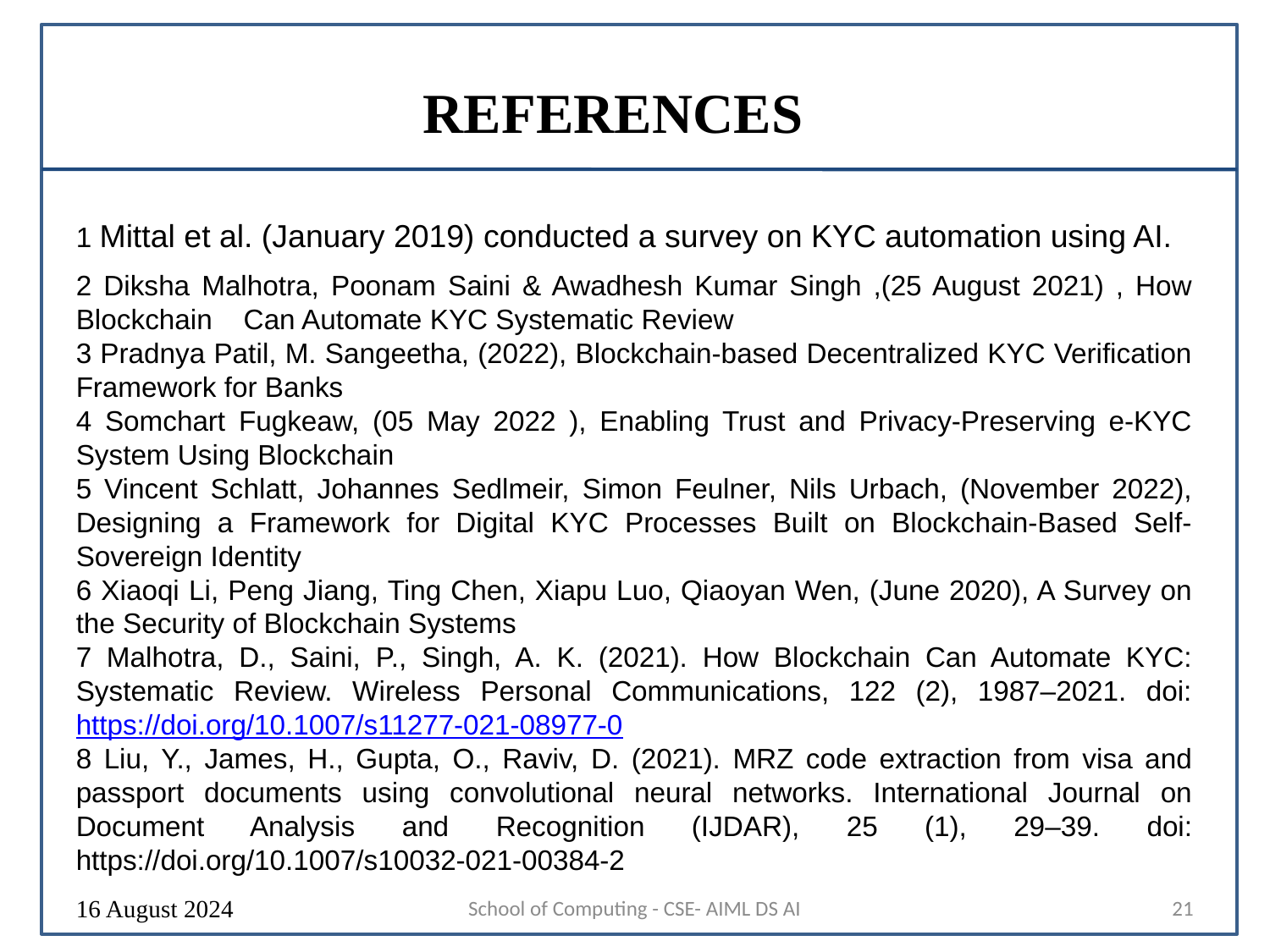

# REFERENCES
1 Mittal et al. (January 2019) conducted a survey on KYC automation using AI.
2 Diksha Malhotra, Poonam Saini & Awadhesh Kumar Singh ,(25 August 2021) , How Blockchain    Can Automate KYC Systematic Review
3 Pradnya Patil, M. Sangeetha, (2022), Blockchain-based Decentralized KYC Verification Framework for Banks
4 Somchart Fugkeaw, (05 May 2022 ), Enabling Trust and Privacy-Preserving e-KYC System Using Blockchain
5 Vincent Schlatt, Johannes Sedlmeir, Simon Feulner, Nils Urbach, (November 2022), Designing a Framework for Digital KYC Processes Built on Blockchain-Based Self-Sovereign Identity
6 Xiaoqi Li, Peng Jiang, Ting Chen, Xiapu Luo, Qiaoyan Wen, (June 2020), A Survey on the Security of Blockchain Systems
7 Malhotra, D., Saini, P., Singh, A. K. (2021). How Blockchain Can Automate KYC: Systematic Review. Wireless Personal Communications, 122 (2), 1987–2021. doi: https://doi.org/10.1007/s11277-021-08977-0
8 Liu, Y., James, H., Gupta, O., Raviv, D. (2021). MRZ code extraction from visa and passport documents using convolutional neural networks. International Journal on Document Analysis and Recognition (IJDAR), 25 (1), 29–39. doi: https://doi.org/10.1007/s10032-021-00384-2

16 August 2024
School of Computing - CSE- AIML DS AI
21